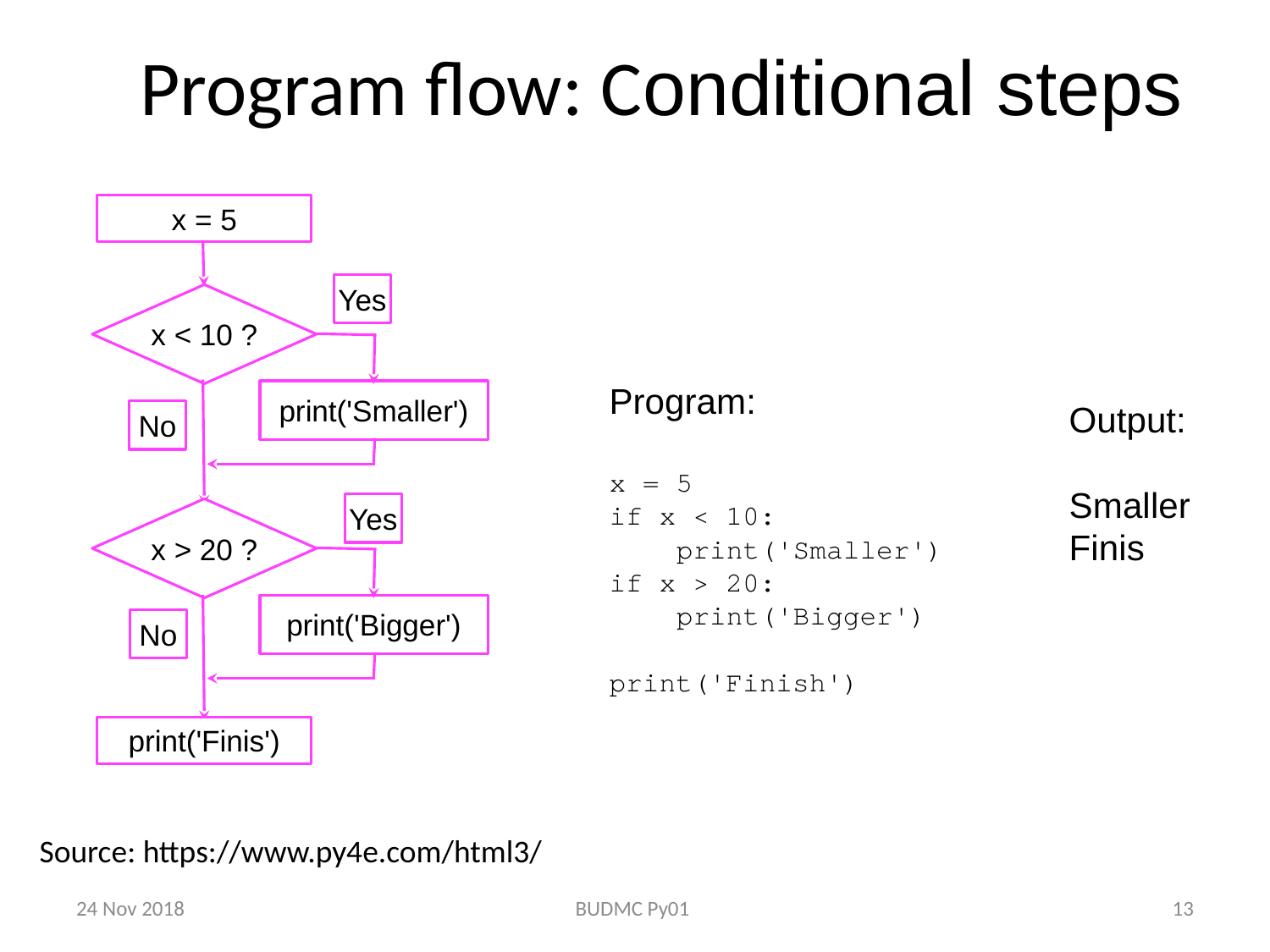

# Program flow: Conditional steps
x = 5
Yes
x < 10 ?
Program:

x = 5
if x < 10:
    print('Smaller')
if x > 20:
    print('Bigger')

print('Finish')
print('Smaller')
Output:

Smaller
Finis
No
Yes
x > 20 ?
print('Bigger')
No
print('Finis')
Source: https://www.py4e.com/html3/
24 Nov 2018
BUDMC Py01
13